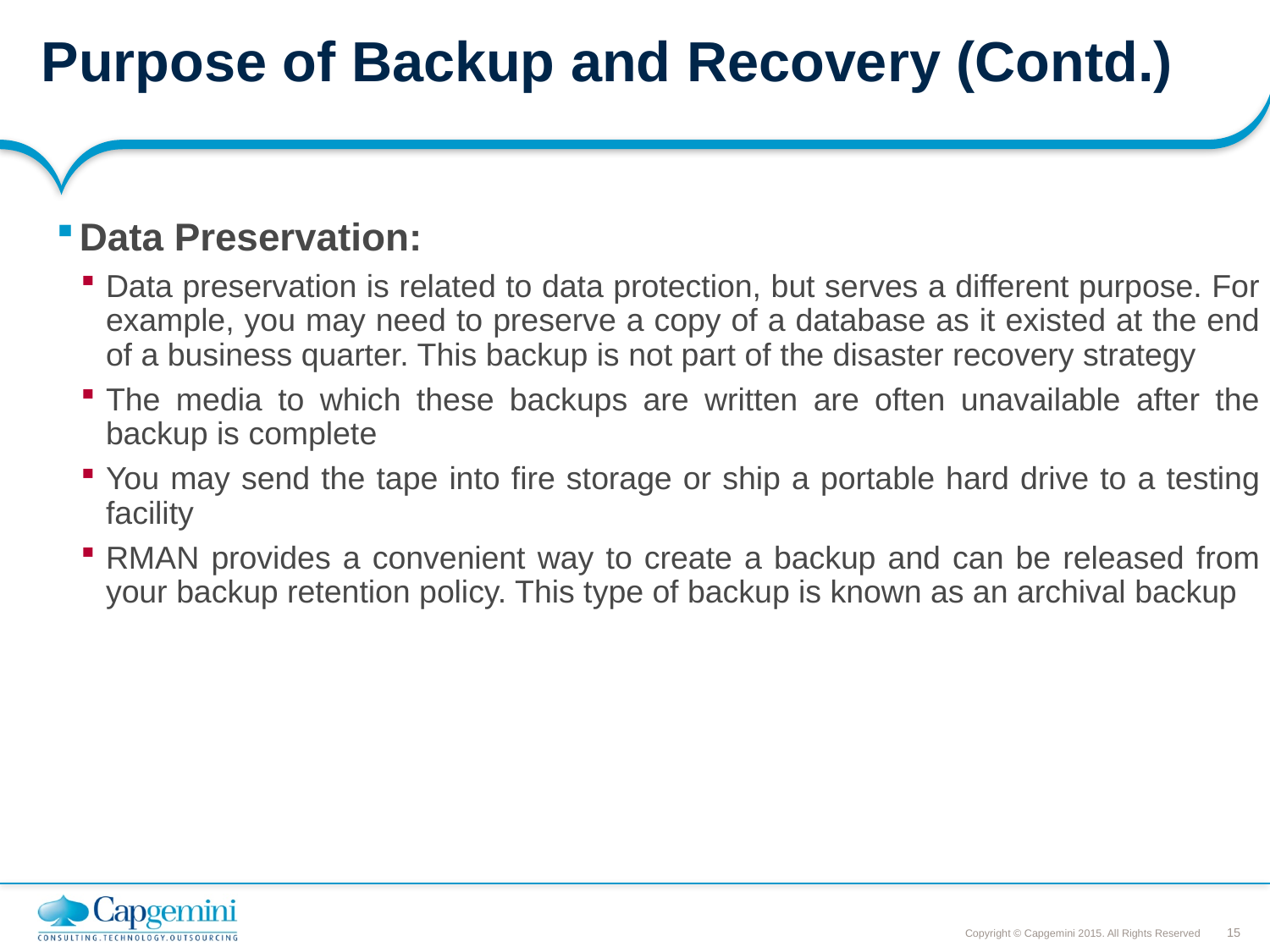

# Purpose of Backup and Recovery (Contd.)
Data Preservation:
Data preservation is related to data protection, but serves a different purpose. For example, you may need to preserve a copy of a database as it existed at the end of a business quarter. This backup is not part of the disaster recovery strategy
The media to which these backups are written are often unavailable after the backup is complete
You may send the tape into fire storage or ship a portable hard drive to a testing facility
RMAN provides a convenient way to create a backup and can be released from your backup retention policy. This type of backup is known as an archival backup